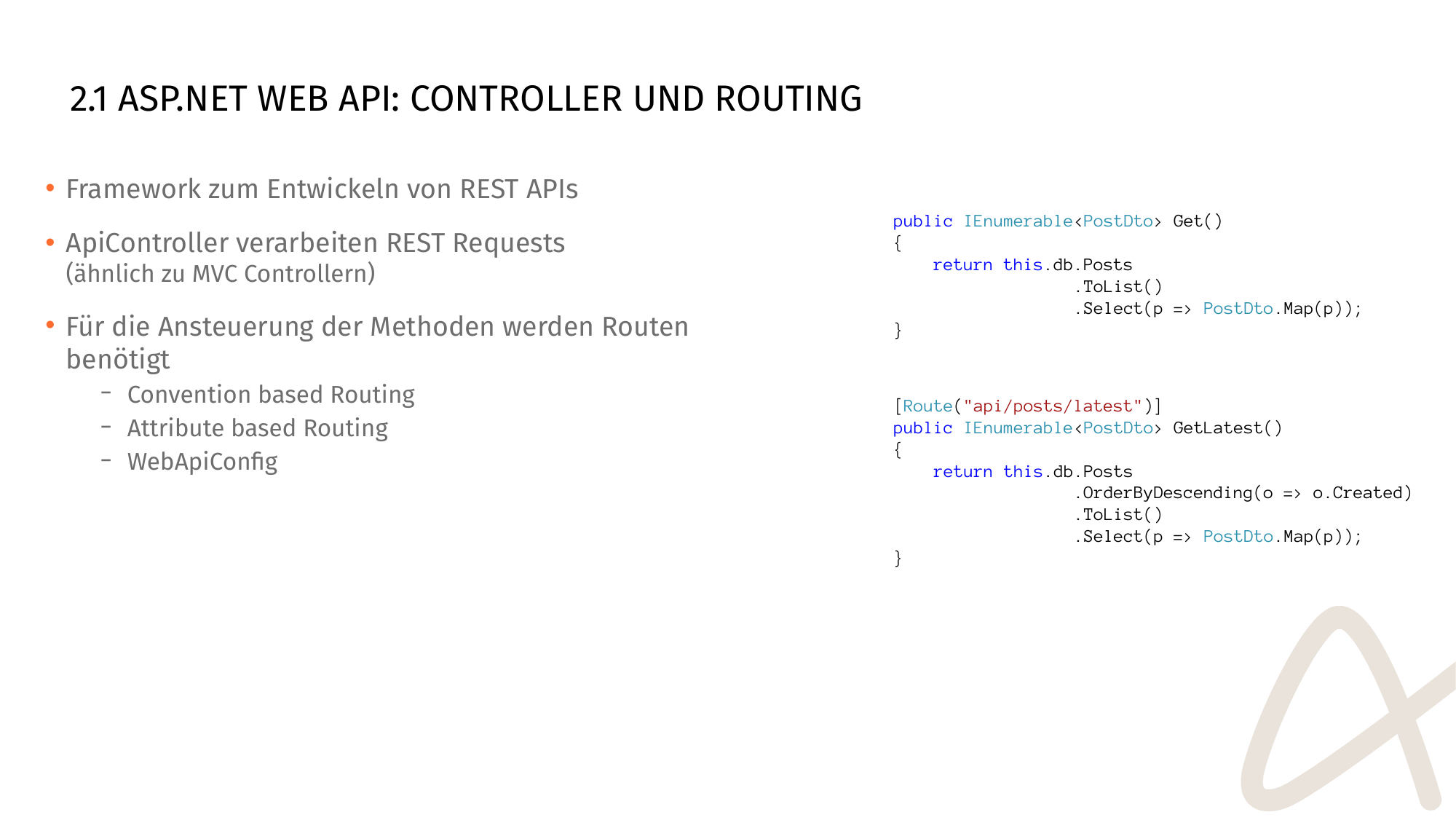

# 2.1 ASP.NET Web Api: Controller und Routing
Framework zum Entwickeln von REST APIs
ApiController verarbeiten REST Requests
(ähnlich zu MVC Controllern)
Für die Ansteuerung der Methoden werden Routen benötigt
Convention based Routing
Attribute based Routing
WebApiConfig

public IEnumerable<PostDto> Get()
{
    return this.db.Posts
                  .ToList()
                  .Select(p => PostDto.Map(p));
}
[Route("api/posts/latest")]
public IEnumerable<PostDto> GetLatest()
{
    return this.db.Posts
                  .OrderByDescending(o => o.Created)
                  .ToList()
                  .Select(p => PostDto.Map(p));
}